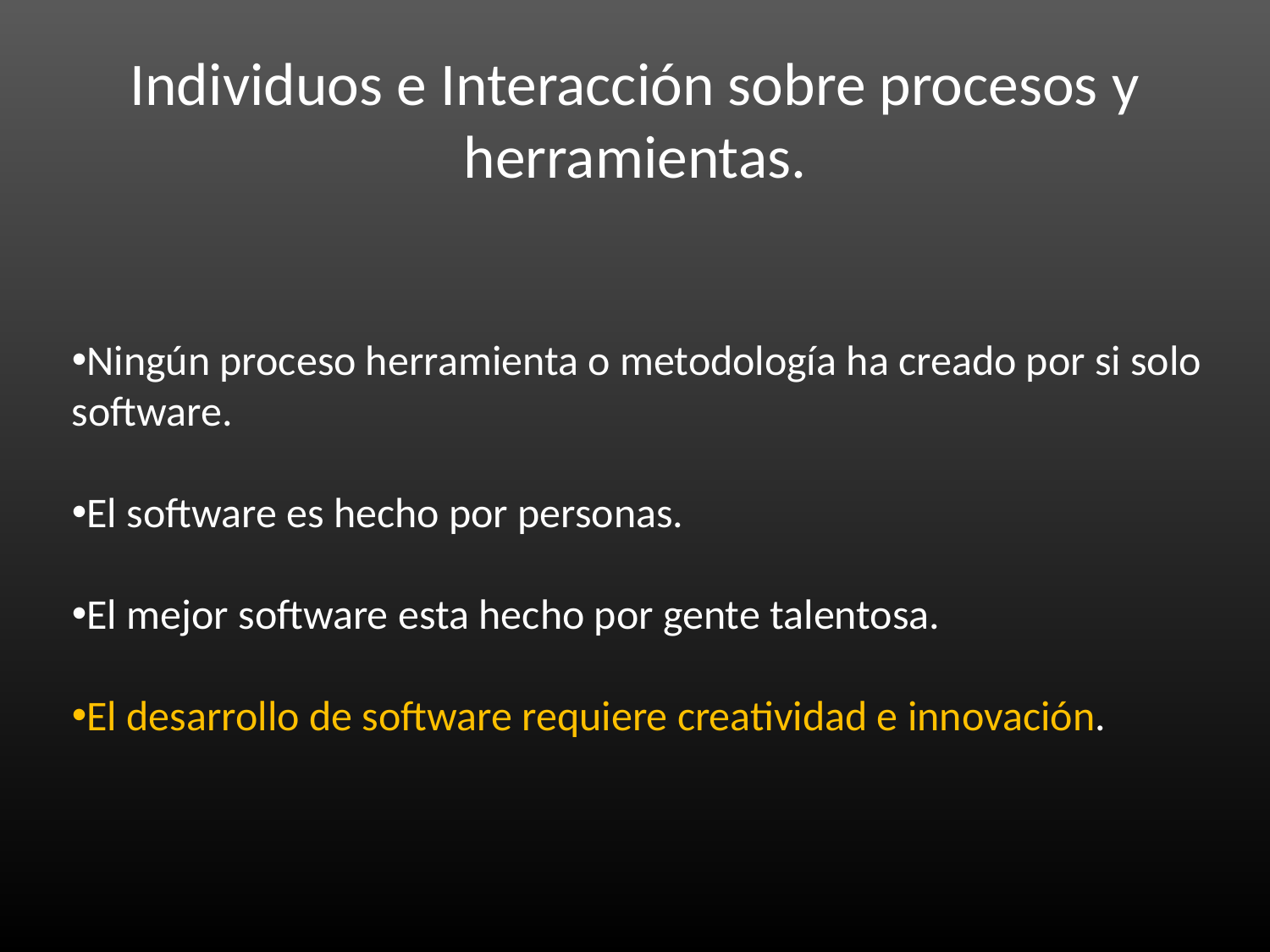

# Individuos e Interacción sobre procesos y herramientas.
Ningún proceso herramienta o metodología ha creado por si solo software.

El software es hecho por personas.

El mejor software esta hecho por gente talentosa.

El desarrollo de software requiere creatividad e innovación.